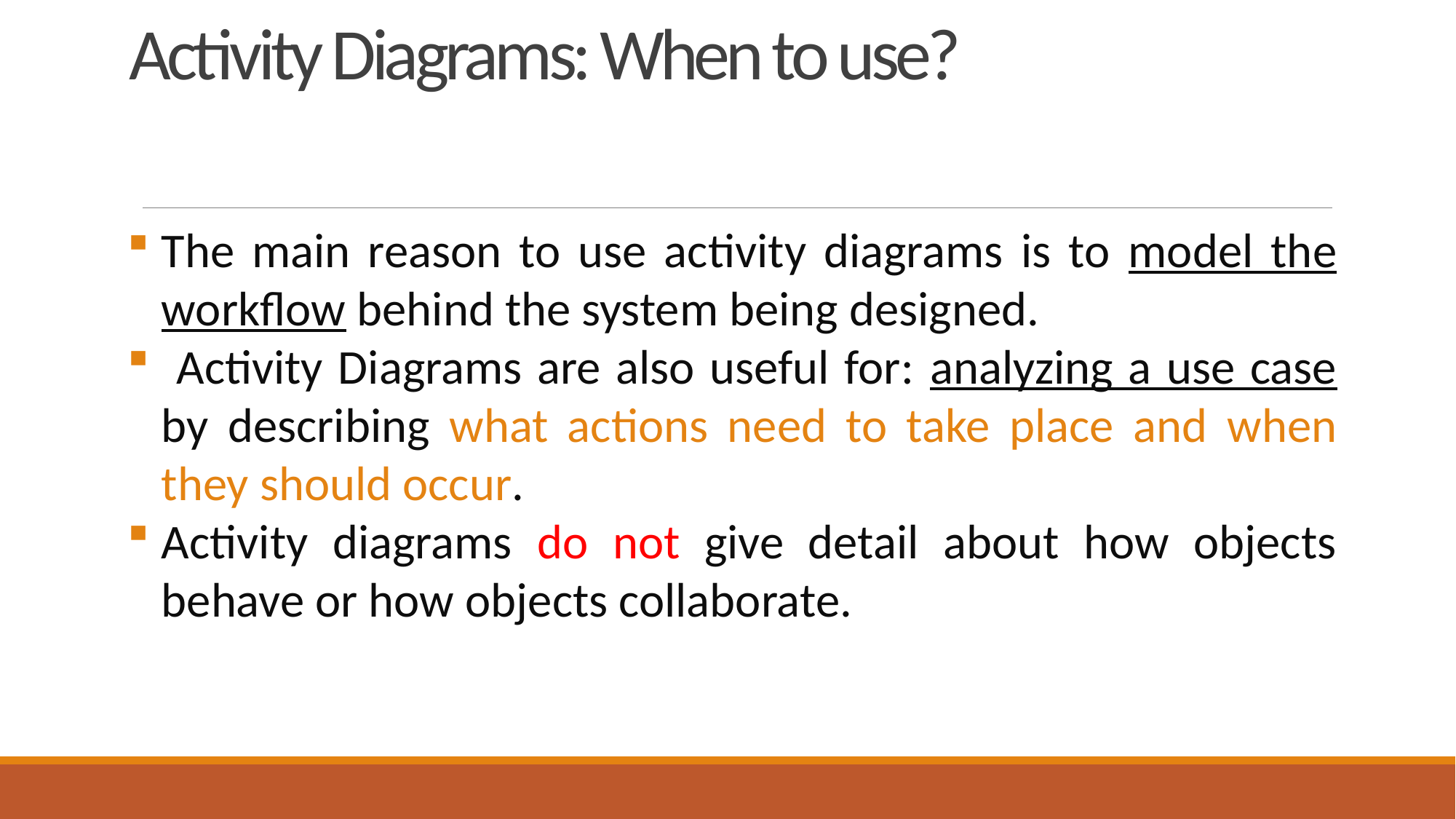

# Activity Diagrams: When to use?
The main reason to use activity diagrams is to model the workflow behind the system being designed.
 Activity Diagrams are also useful for: analyzing a use case by describing what actions need to take place and when they should occur.
Activity diagrams do not give detail about how objects behave or how objects collaborate.